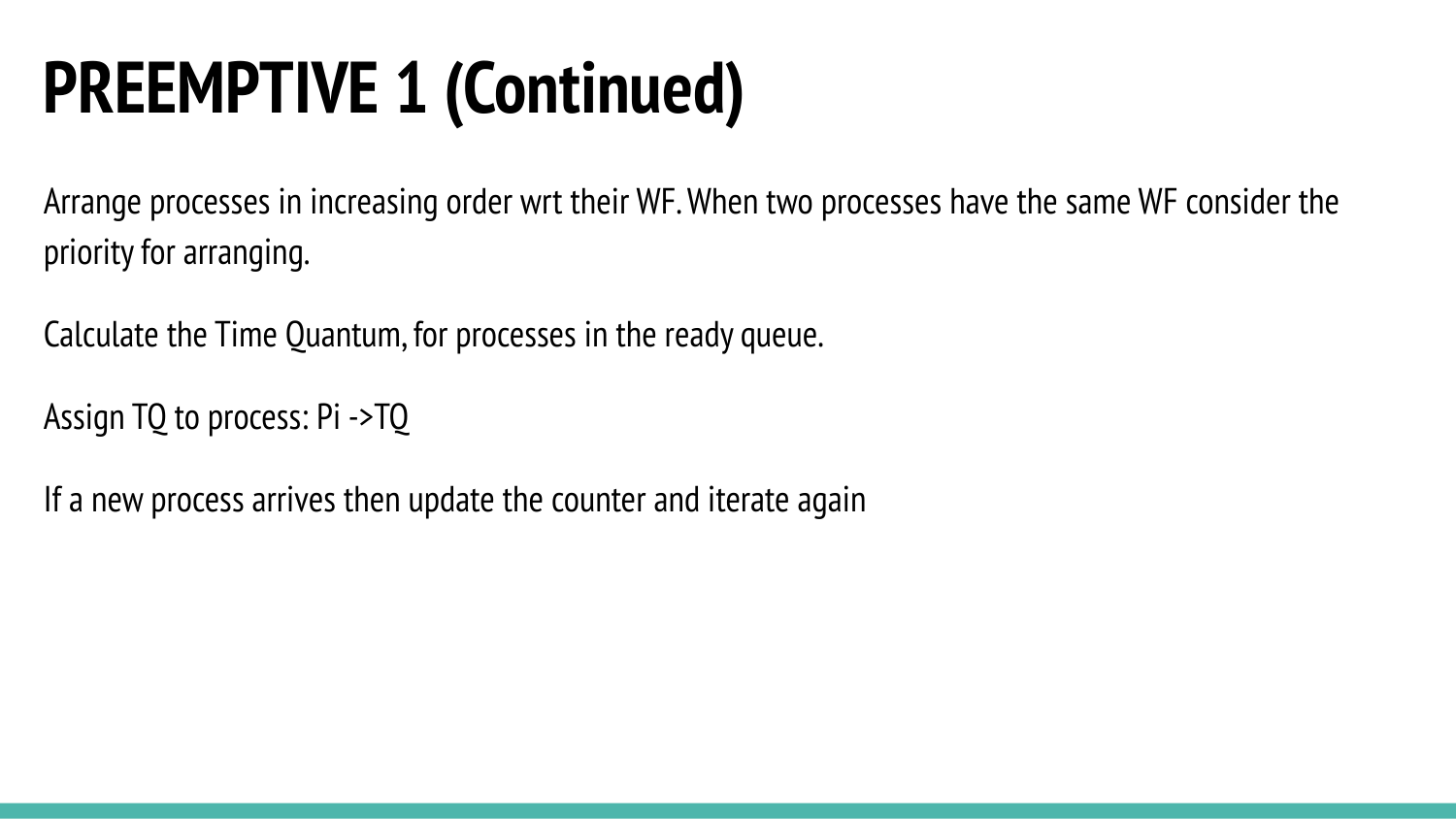

# PREEMPTIVE 1 (Continued)
Arrange processes in increasing order wrt their WF. When two processes have the same WF consider the priority for arranging.
Calculate the Time Quantum, for processes in the ready queue.
Assign TQ to process: Pi ->TQ
If a new process arrives then update the counter and iterate again